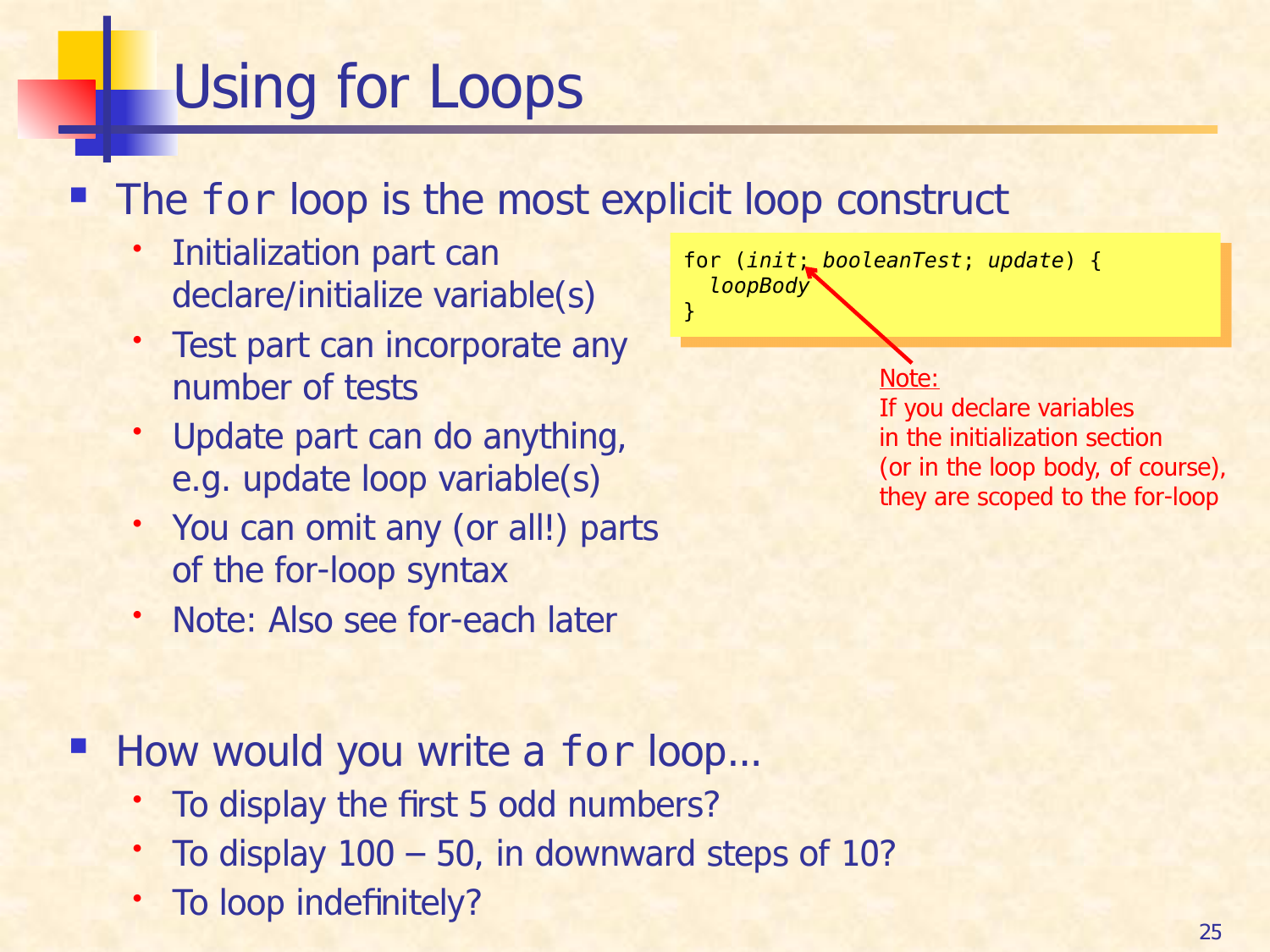

# Using for Loops
The for loop is the most explicit loop construct
Initialization part can
declare/initialize variable(s)
Test part can incorporate any
number of tests
Update part can do anything,
e.g. update loop variable(s)
You can omit any (or all!) parts
of the for-loop syntax
Note: Also see for-each later

How would you write a for loop…
To display the first 5 odd numbers?
To display 100 – 50, in downward steps of 10?
To loop indefinitely?

for (init; booleanTest; update) {
  loopBody
}
Note:
If you declare variables
in the initialization section
(or in the loop body, of course),
they are scoped to the for-loop
25